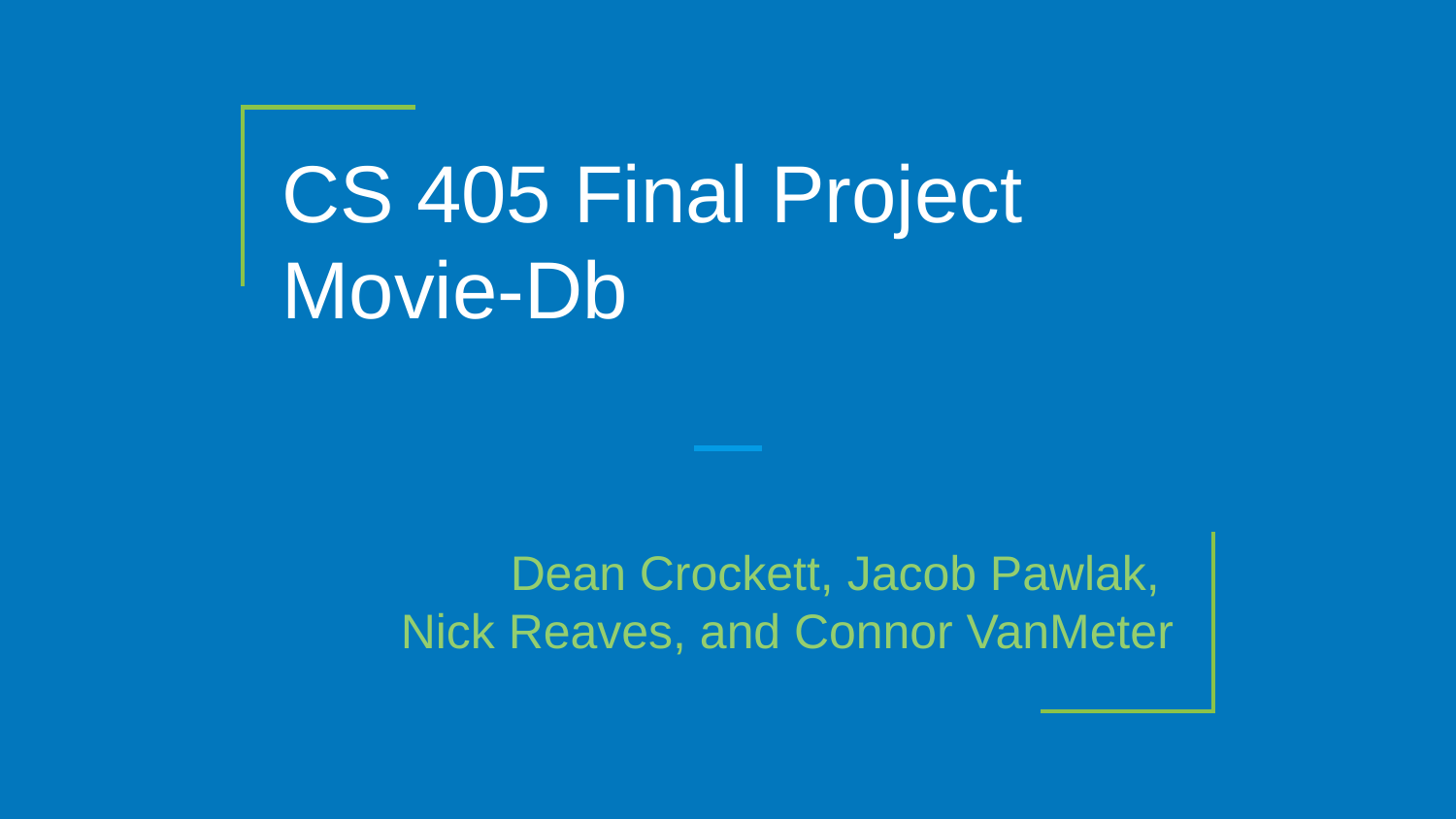

# CS 405 Final Project
Movie-Db
Dean Crockett, Jacob Pawlak,
Nick Reaves, and Connor VanMeter